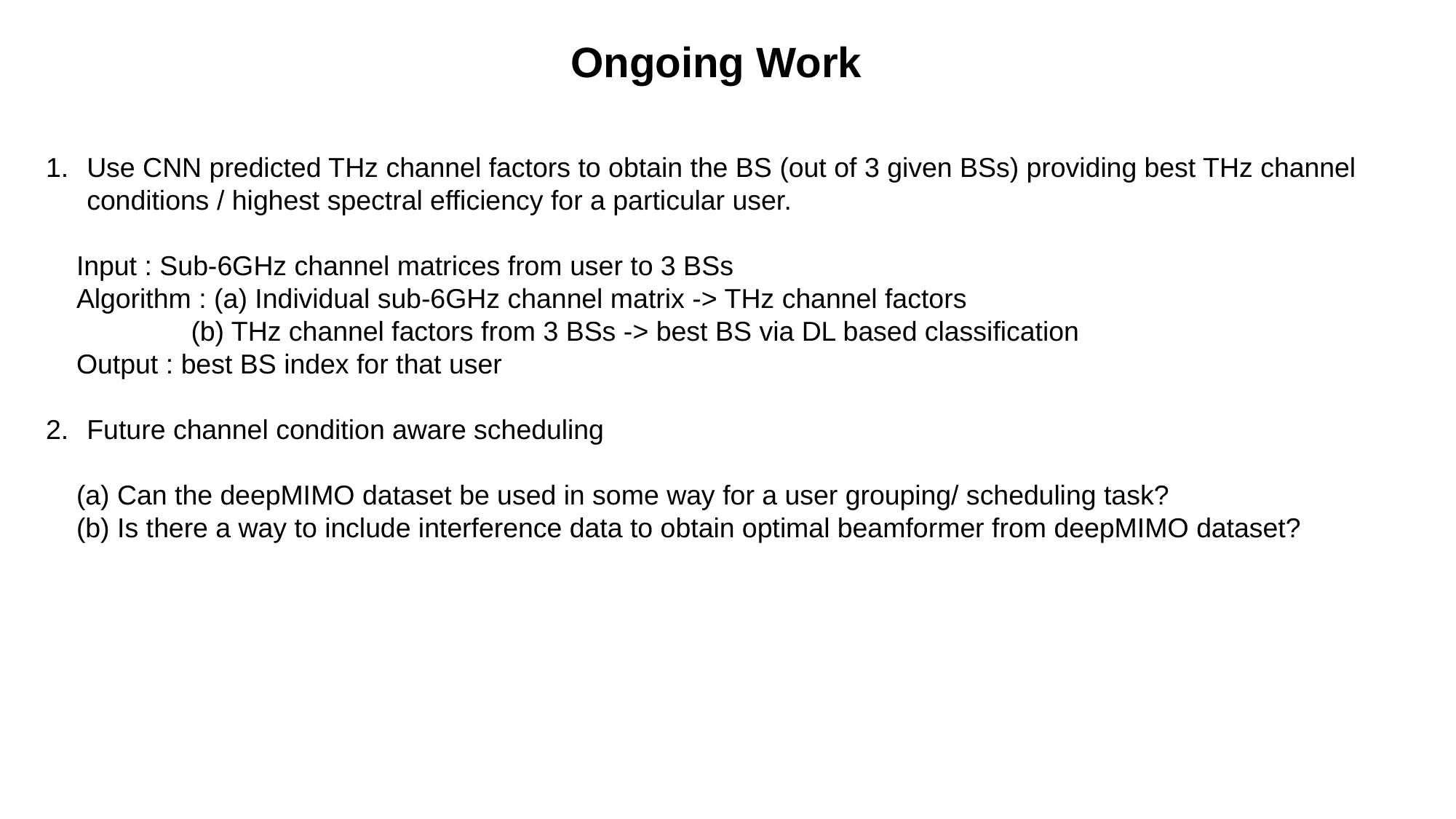

Ongoing Work
Use CNN predicted THz channel factors to obtain the BS (out of 3 given BSs) providing best THz channel conditions / highest spectral efficiency for a particular user.

    Input : Sub-6GHz channel matrices from user to 3 BSs
    Algorithm : (a) Individual sub-6GHz channel matrix -> THz channel factors
                   (b) THz channel factors from 3 BSs -> best BS via DL based classification
    Output : best BS index for that user

Future channel condition aware scheduling

    (a) Can the deepMIMO dataset be used in some way for a user grouping/ scheduling task?
    (b) Is there a way to include interference data to obtain optimal beamformer from deepMIMO dataset?